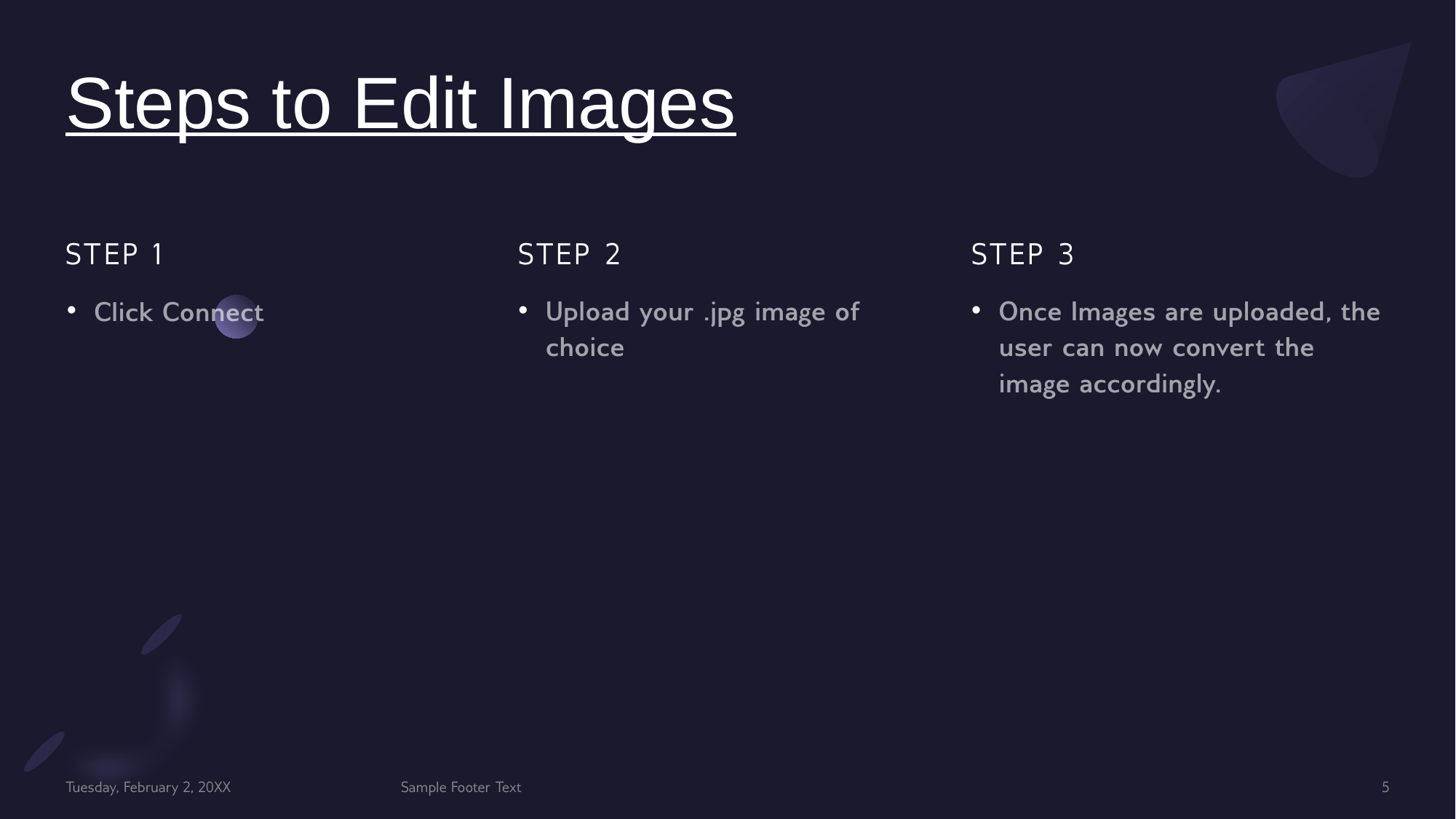

# Steps to Edit Images
Step 1
Step 2
Step 3
Upload your .jpg image of choice

Once Images are uploaded, the user can now convert the image accordingly.

Click Connect

Tuesday, February 2, 20XX
Sample Footer Text
5